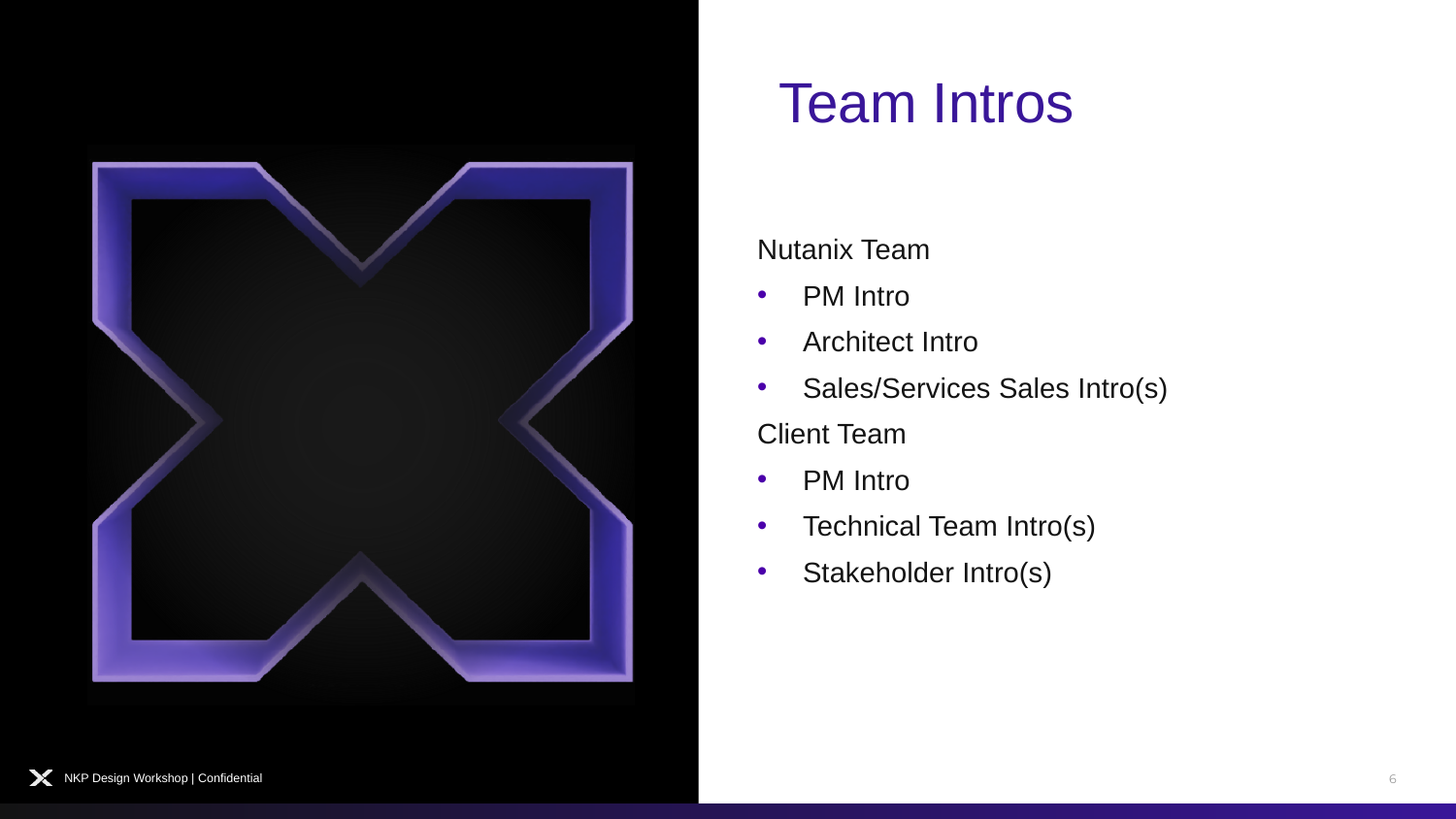

Team Intros

Nutanix Team
PM Intro
Architect Intro
Sales/Services Sales Intro(s)
Client Team
PM Intro
Technical Team Intro(s)
Stakeholder Intro(s)

NKP Design Workshop | Confidential
6